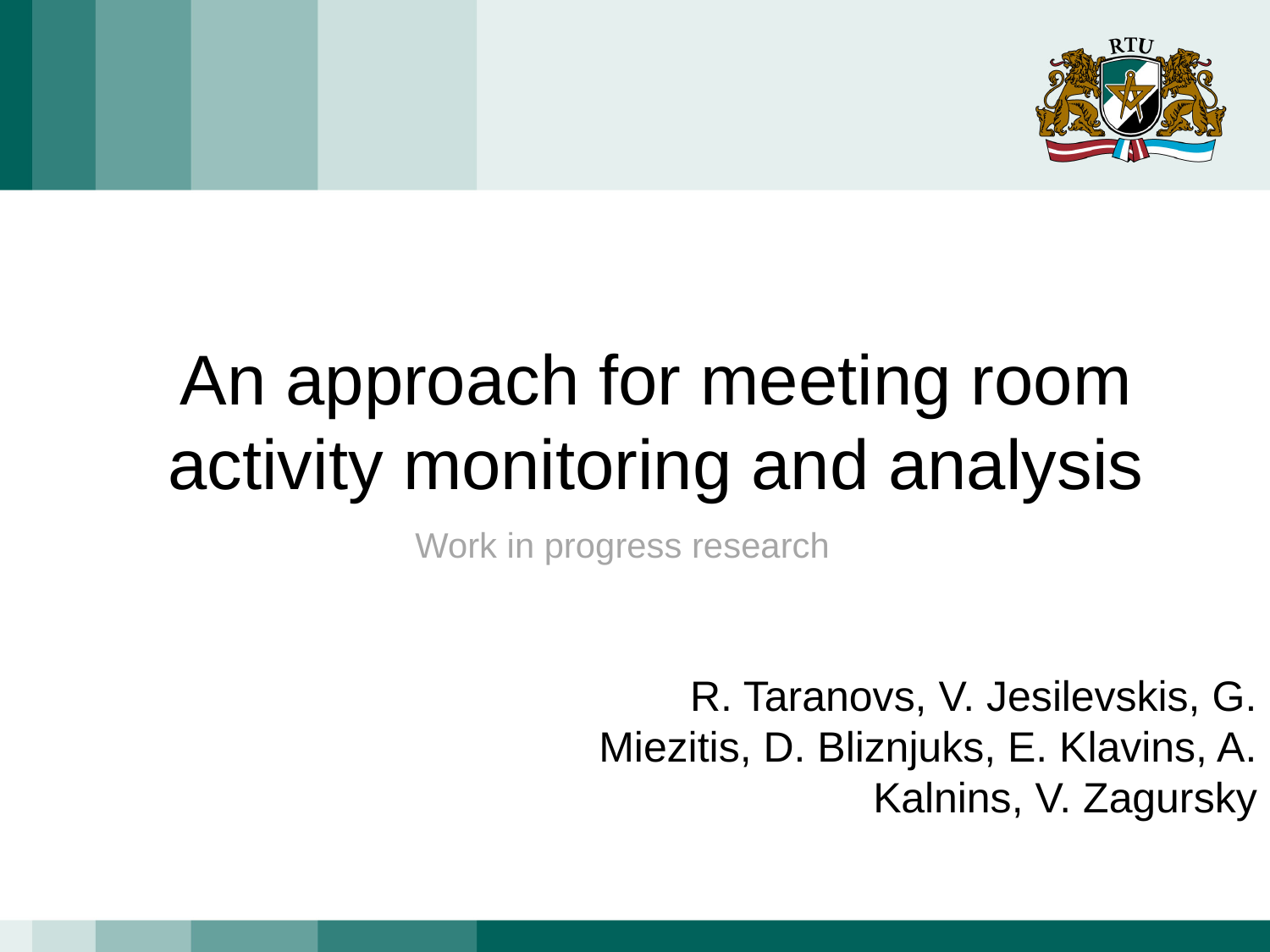

An approach for meeting room activity monitoring and analysis
# Work in progress research
R. Taranovs, V. Jesilevskis, G. Miezitis, D. Bliznjuks, E. Klavins, A. Kalnins, V. Zagursky